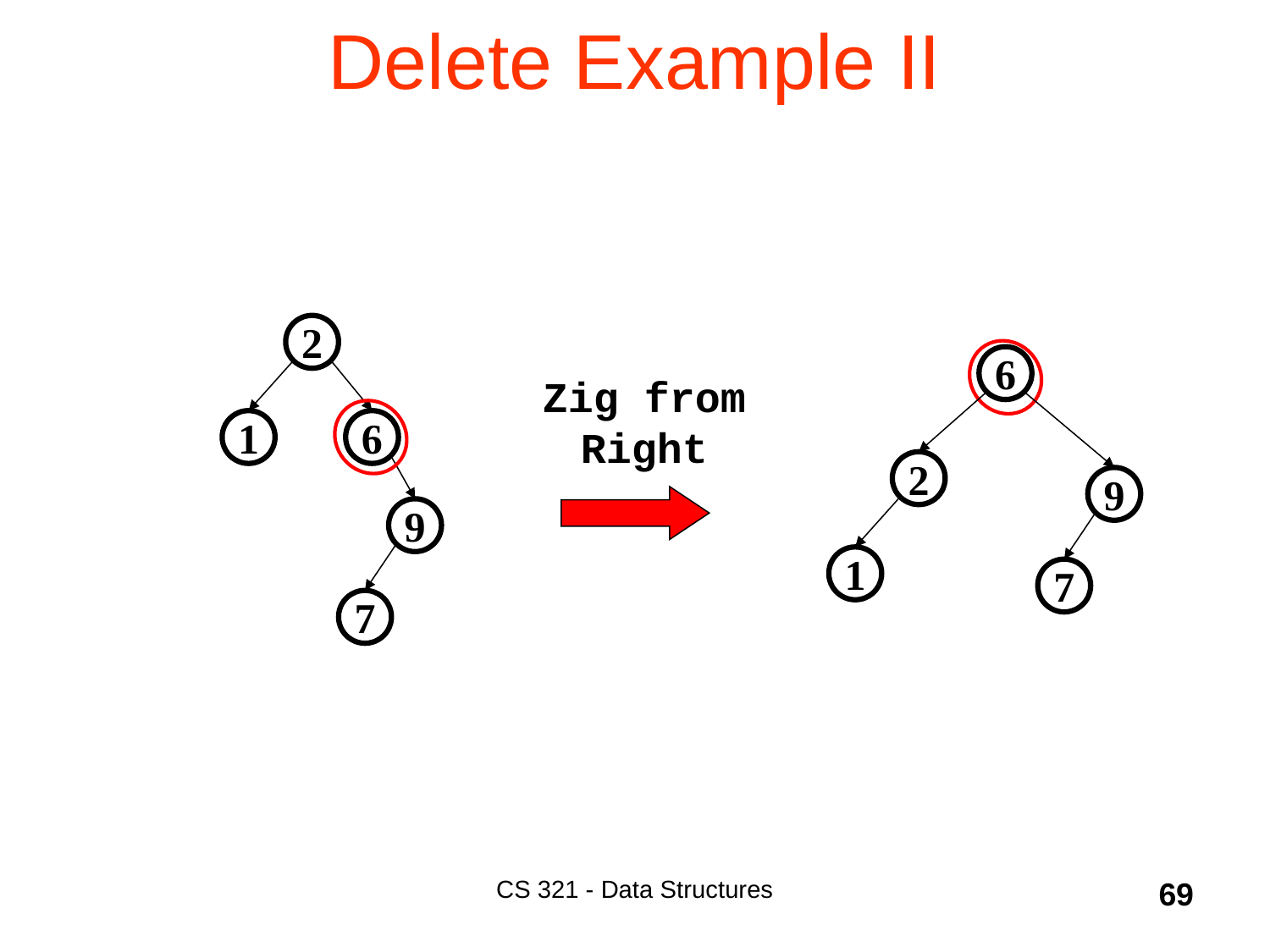

# Delete Example II
2
1
6
9
7

6
2
9
1
7
Zig from Right

CS 321 - Data Structures
69